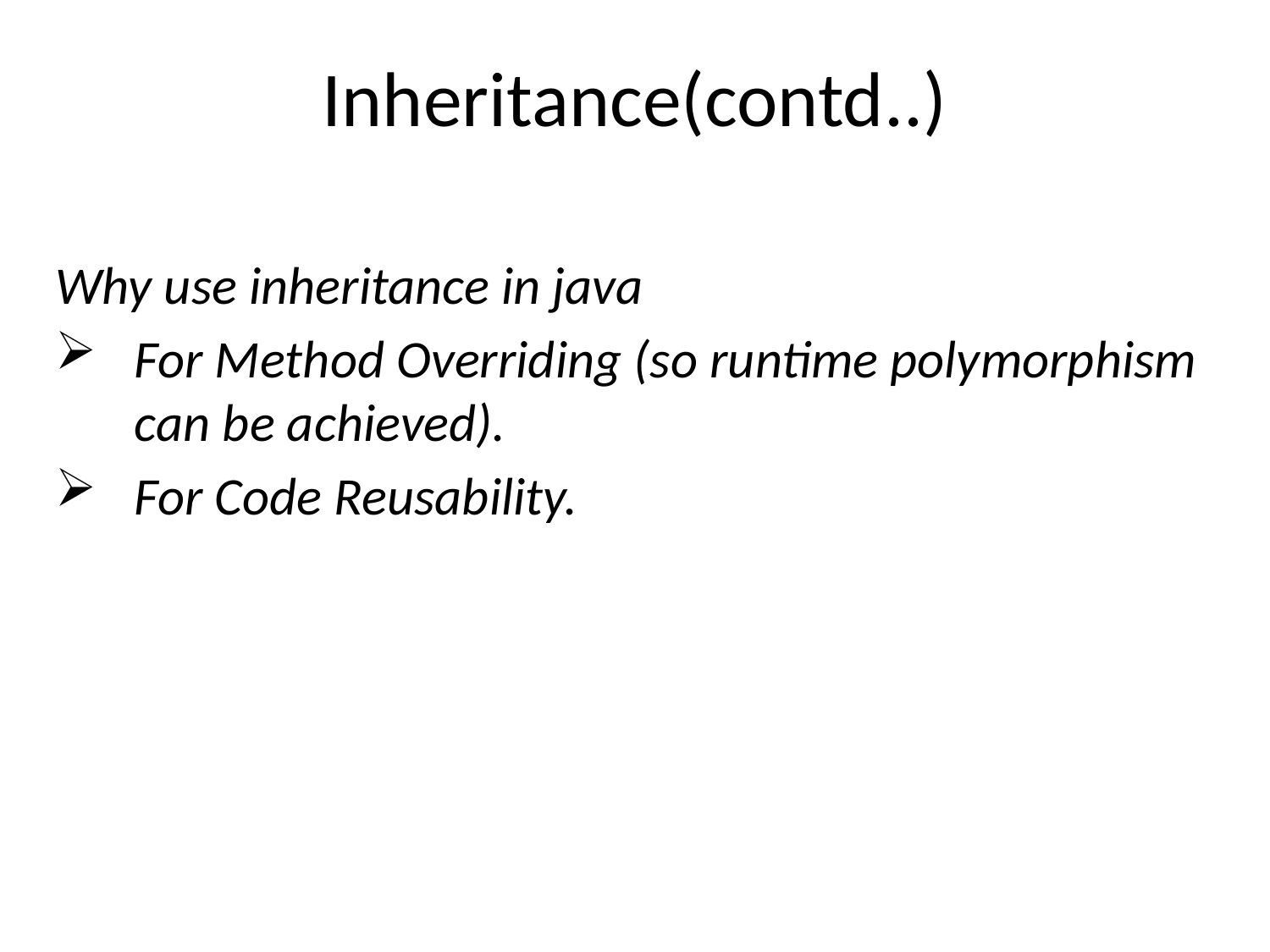

Inheritance(contd..)

Why use inheritance in java
For Method Overriding (so runtime polymorphism can be achieved).
For Code Reusability.